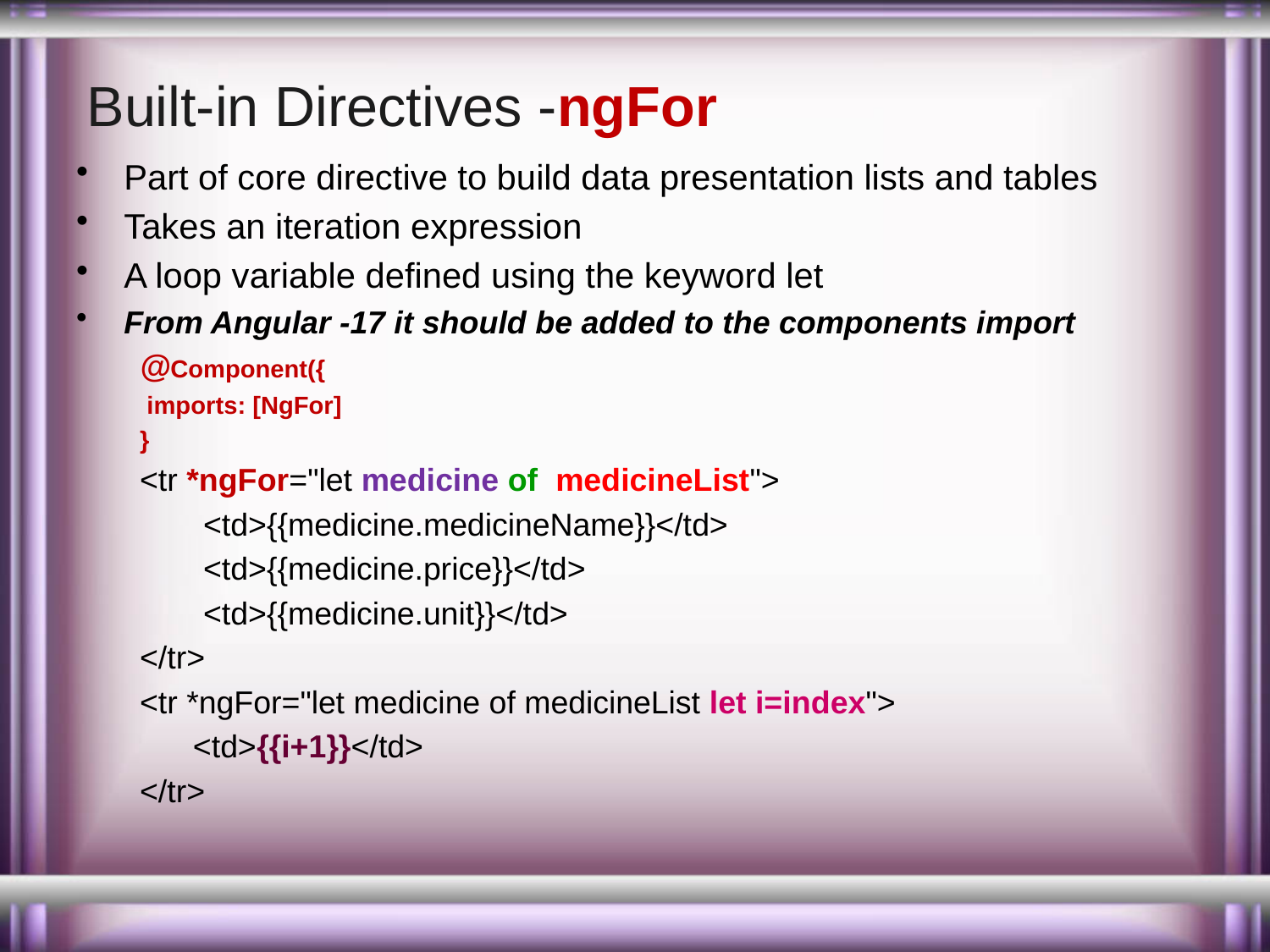

# Built-in Directives -ngFor
Part of core directive to build data presentation lists and tables
Takes an iteration expression
A loop variable defined using the keyword let
From Angular -17 it should be added to the components import
@Component({
 imports: [NgFor]
}
<tr *ngFor="let medicine of  medicineList">
<td>{{medicine.medicineName}}</td>
<td>{{medicine.price}}</td>
<td>{{medicine.unit}}</td>
</tr>
<tr *ngFor="let medicine of medicineList let i=index">
      <td>{{i+1}}</td>
</tr>